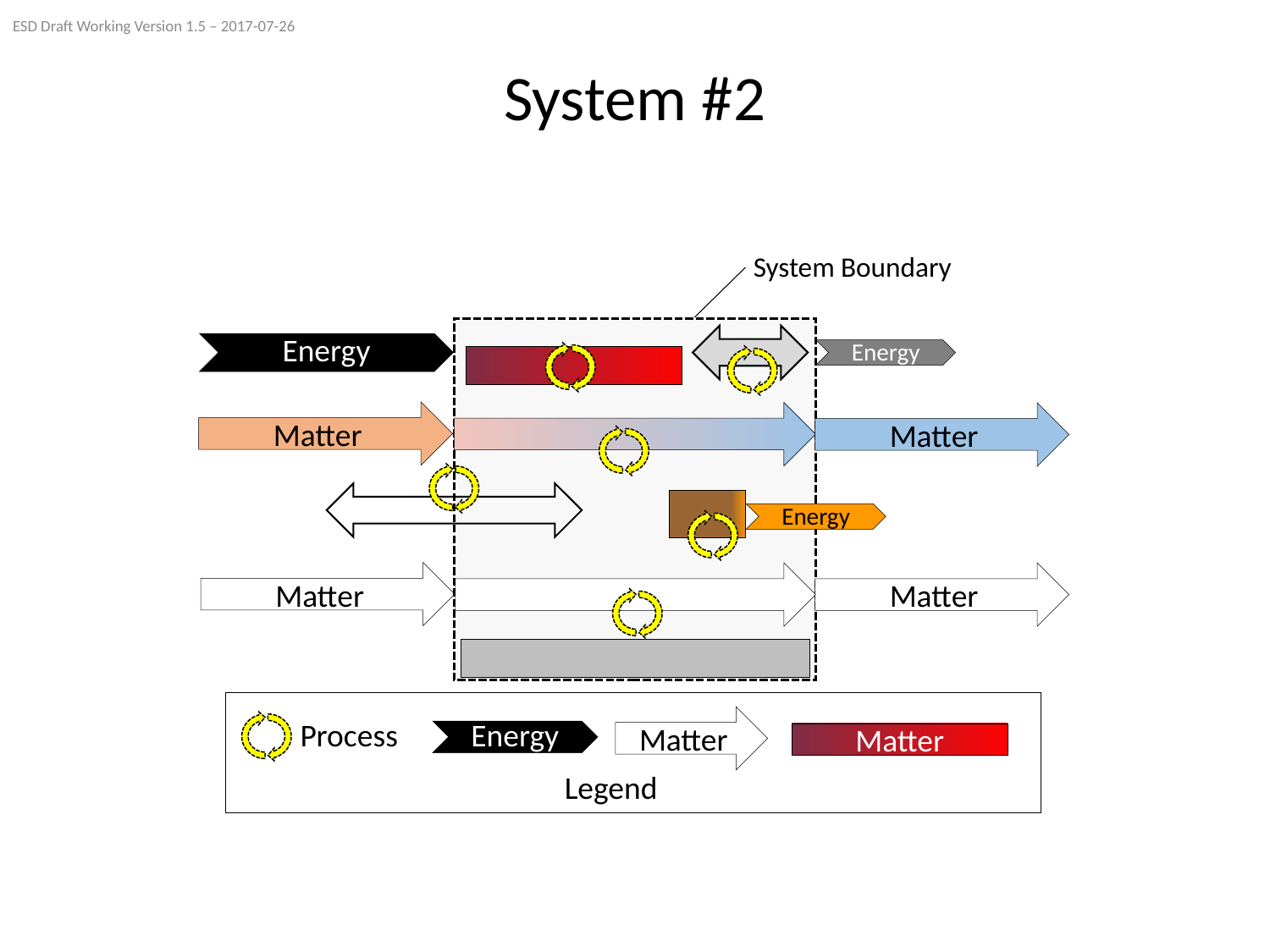

ESD Draft Working Version 1.5 – 2017-07-26
# System #2
System Boundary

Energy
Energy

Matter

Matter

Energy

Matter

Matter

Matter
Process

Energy
Matter
Legend